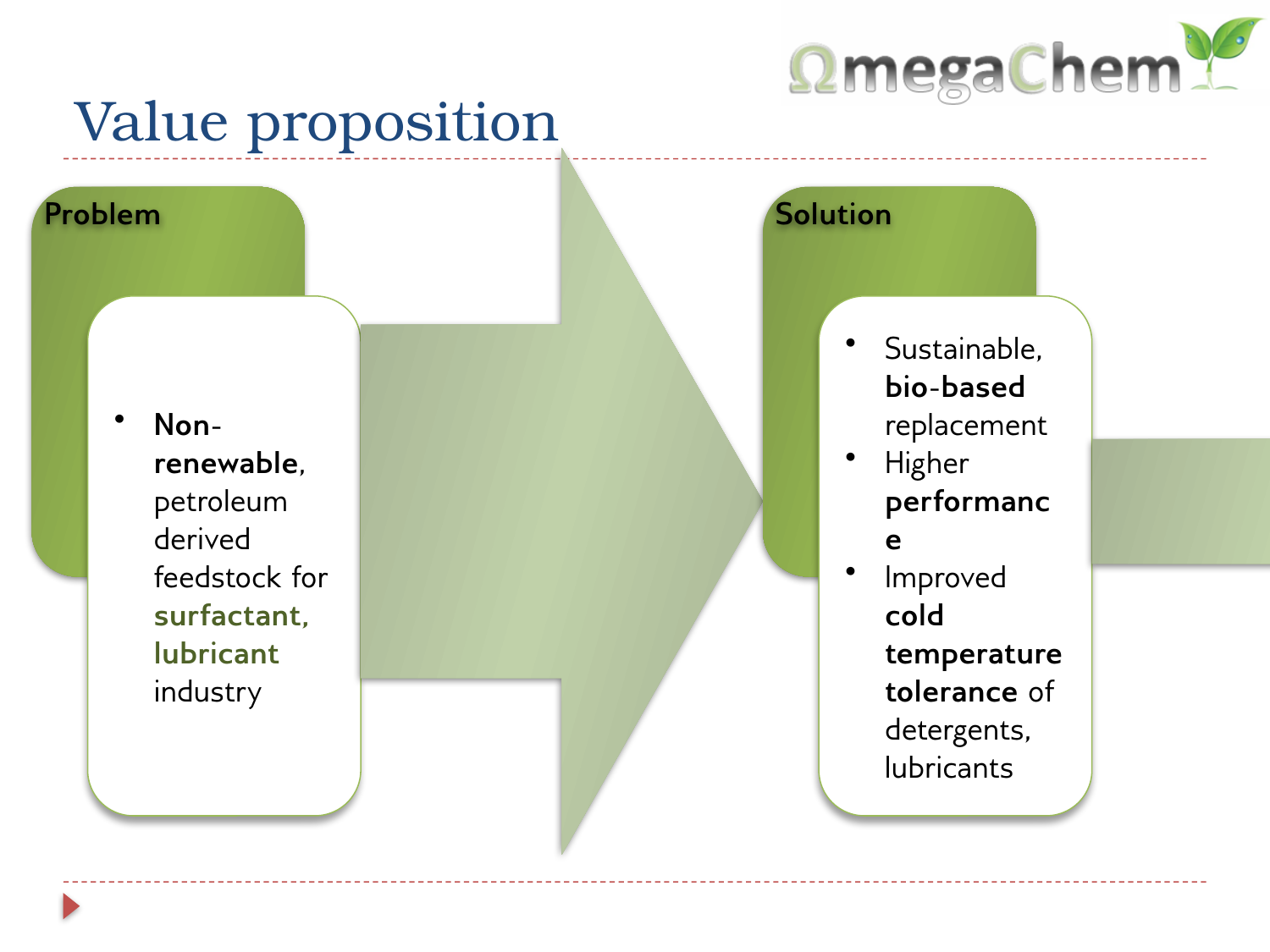

# Value proposition
Problem
Non-renewable, petroleum derived feedstock for surfactant, lubricant industry
Solution
Sustainable, bio-based replacement
Higher performance
Improved cold temperature tolerance of detergents, lubricants